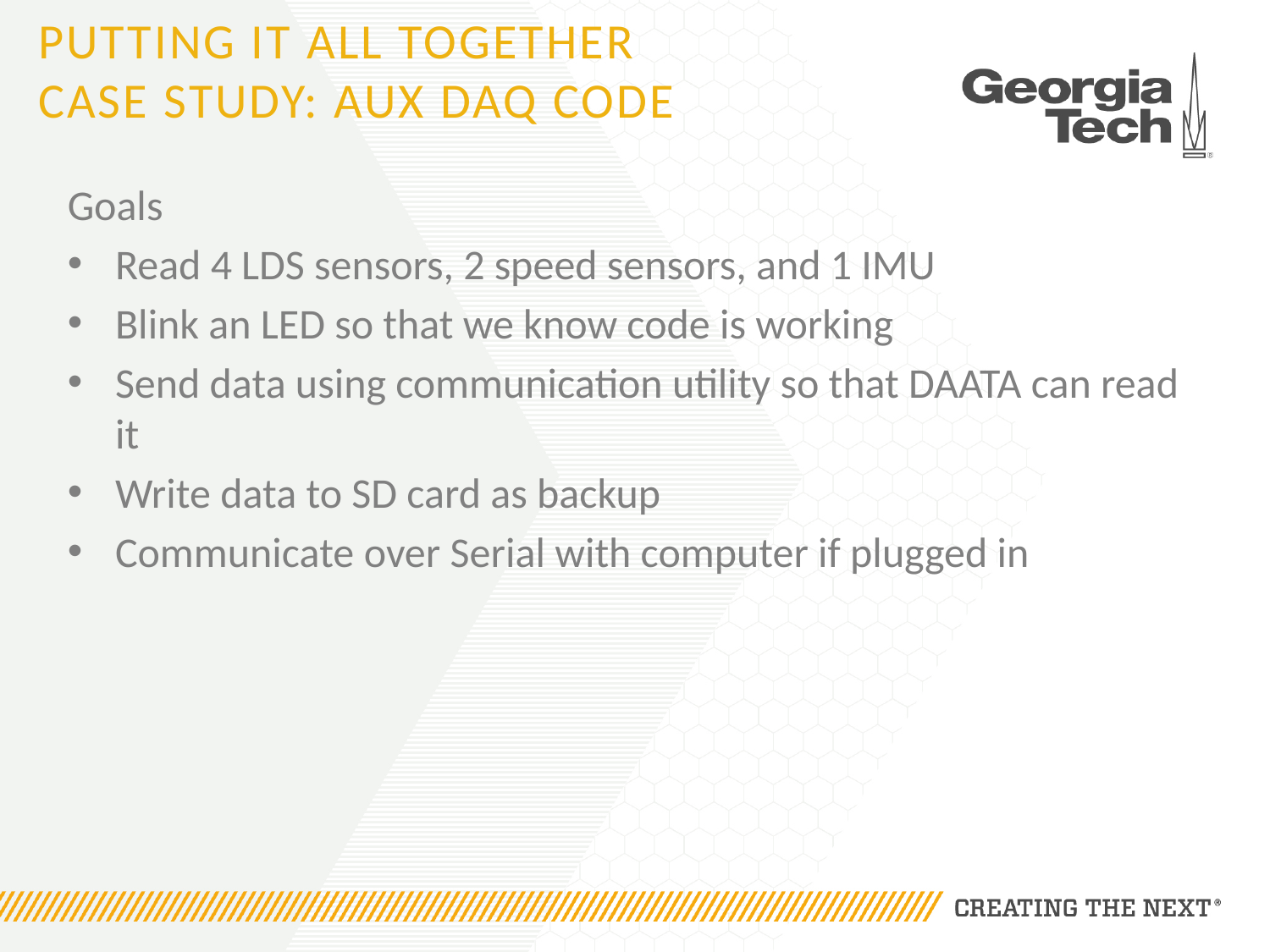

# Putting it all together Case study: aux daq code
Goals
Read 4 LDS sensors, 2 speed sensors, and 1 IMU
Blink an LED so that we know code is working
Send data using communication utility so that DAATA can read it
Write data to SD card as backup
Communicate over Serial with computer if plugged in